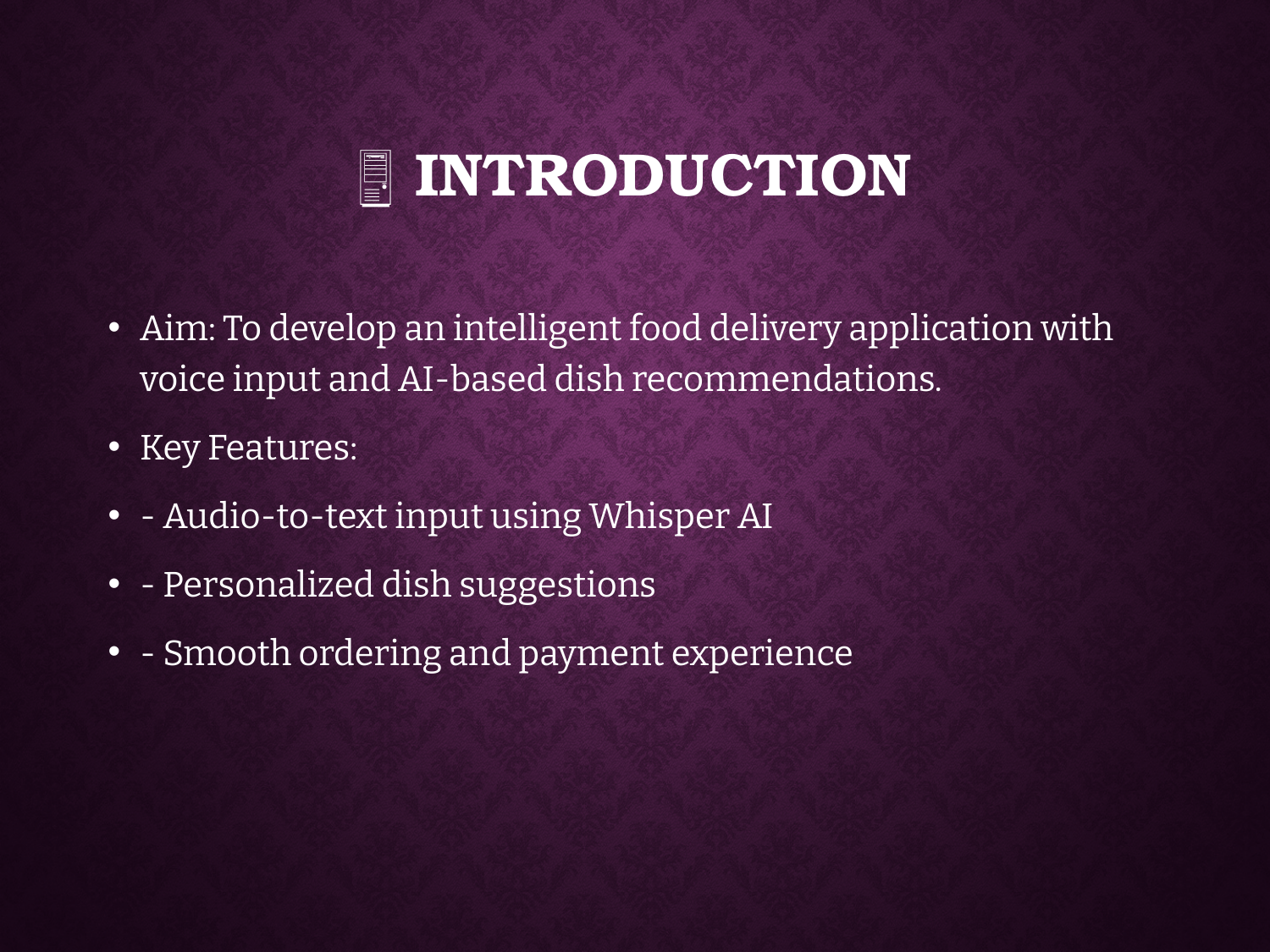

# 🖥️ Introduction
Aim: To develop an intelligent food delivery application with voice input and AI-based dish recommendations.
Key Features:
- Audio-to-text input using Whisper AI
- Personalized dish suggestions
- Smooth ordering and payment experience